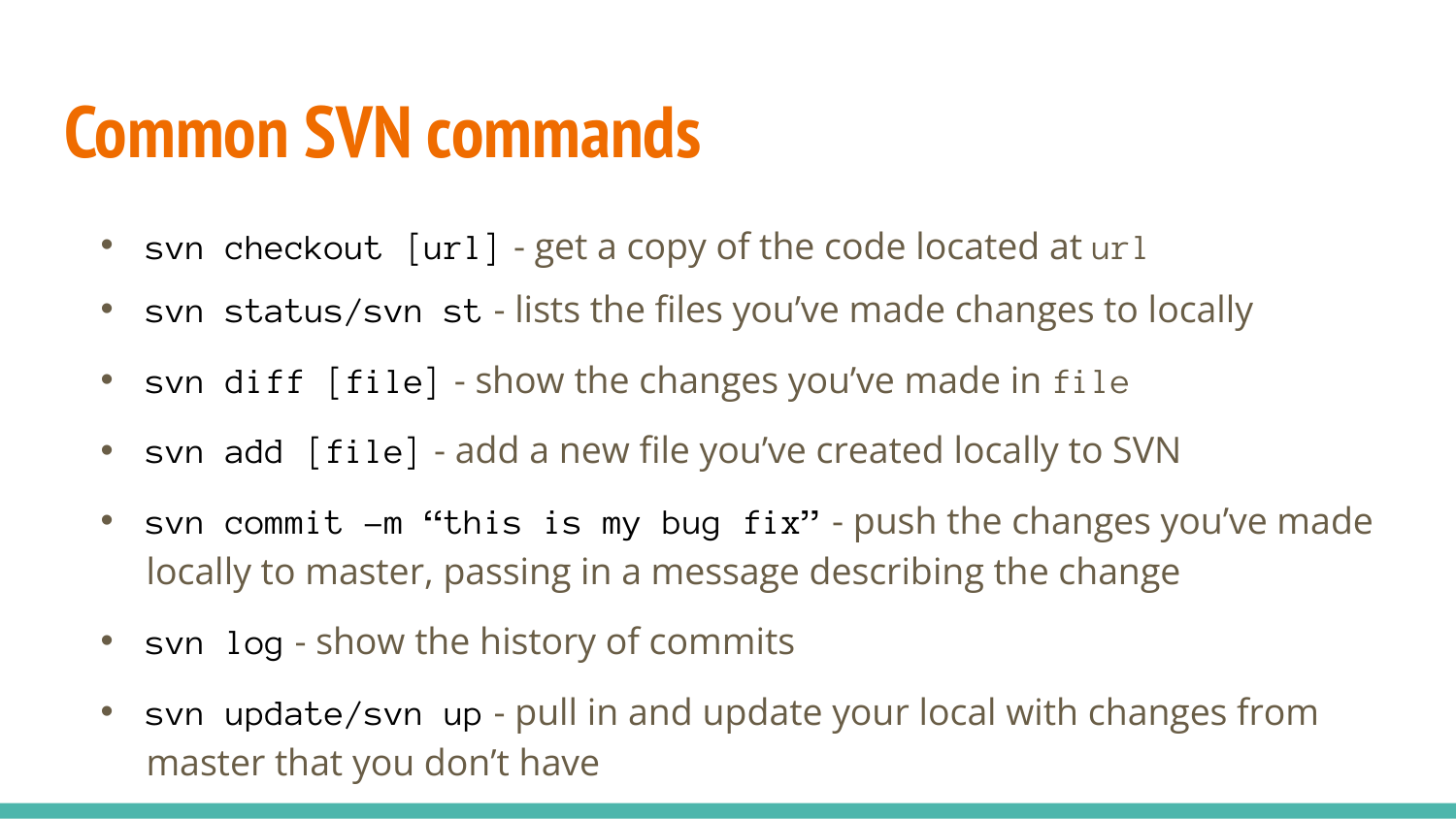

# Common SVN commands
svn checkout [url] - get a copy of the code located at url
svn status/svn st - lists the files you’ve made changes to locally
svn diff [file] - show the changes you’ve made in file
svn add [file] - add a new file you’ve created locally to SVN
svn commit -m “this is my bug fix” - push the changes you’ve made locally to master, passing in a message describing the change
svn log - show the history of commits
svn update/svn up - pull in and update your local with changes from master that you don’t have